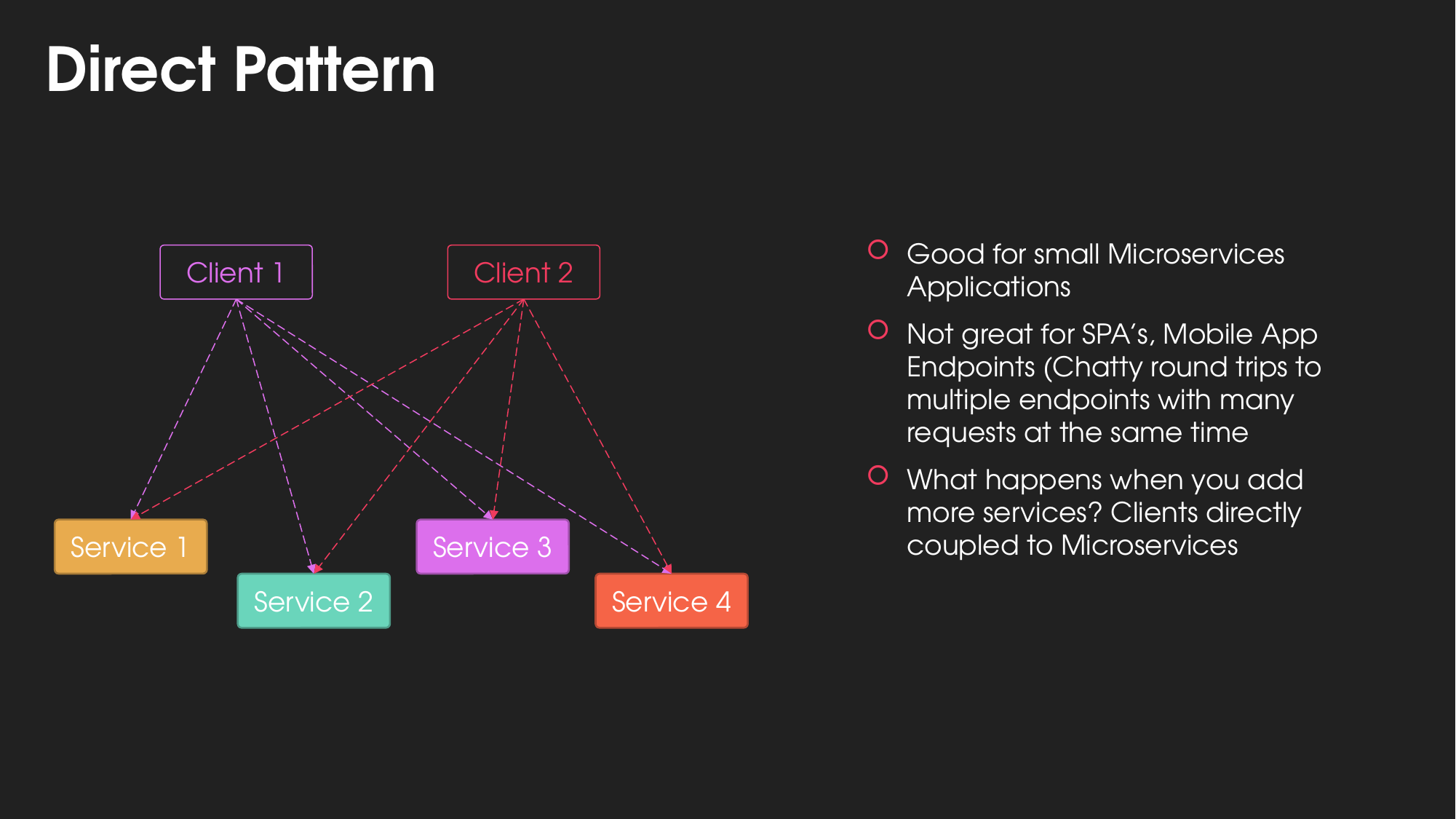

Direct Pattern

Good for small Microservices Applications
Not great for SPA’s, Mobile App Endpoints (Chatty round trips to multiple endpoints with many requests at the same time
What happens when you add more services? Clients directly coupled to Microservices
Client 1
Client 2
Service 1
Service 3
Service 2
Service 4